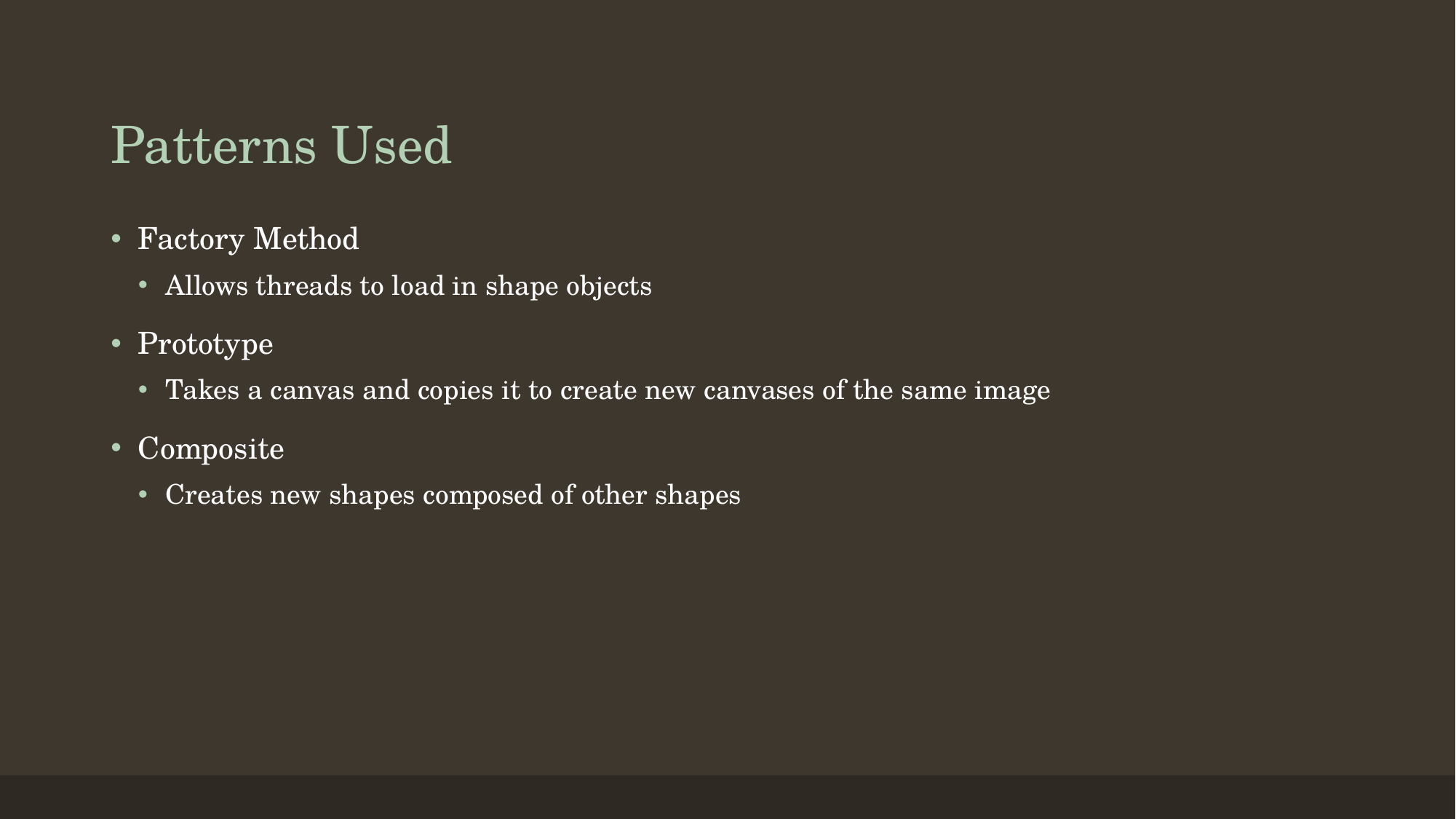

# Patterns Used
Factory Method
Allows threads to load in shape objects
Prototype
Takes a canvas and copies it to create new canvases of the same image
Composite
Creates new shapes composed of other shapes